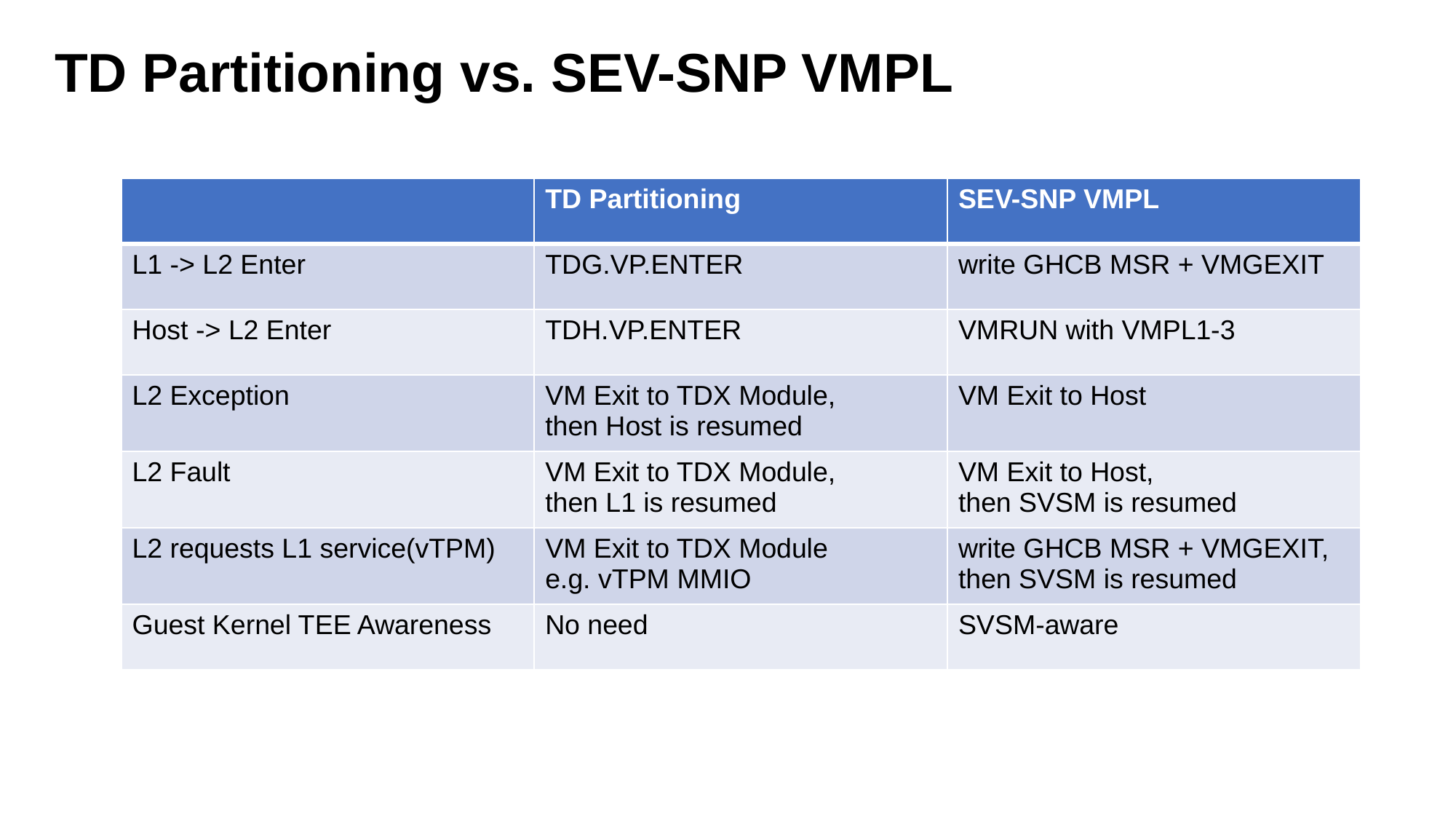

TD Partitioning vs. SEV-SNP VMPL
|  | TD Partitioning | SEV-SNP VMPL |
| --- | --- | --- |
| L1 -> L2 Enter | TDG.VP.ENTER | write GHCB MSR + VMGEXIT |
| Host -> L2 Enter | TDH.VP.ENTER | VMRUN with VMPL1-3 |
| L2 Exception | VM Exit to TDX Module, then Host is resumed | VM Exit to Host |
| L2 Fault | VM Exit to TDX Module, then L1 is resumed | VM Exit to Host, then SVSM is resumed |
| L2 requests L1 service(vTPM) | VM Exit to TDX Module e.g. vTPM MMIO | write GHCB MSR + VMGEXIT, then SVSM is resumed |
| Guest Kernel TEE Awareness | No need | SVSM-aware |